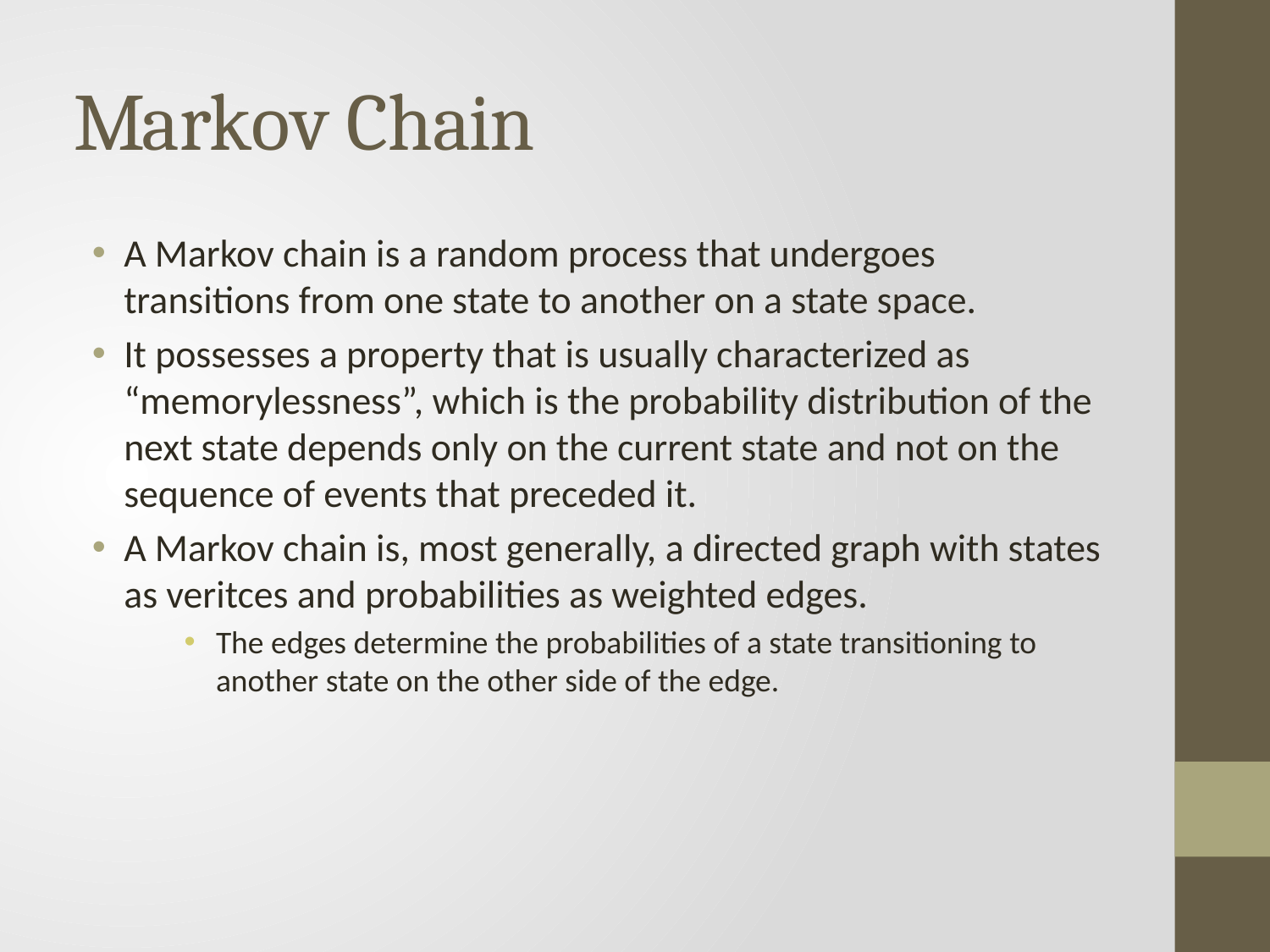

# Markov Chain
A Markov chain is a random process that undergoes transitions from one state to another on a state space.
It possesses a property that is usually characterized as “memorylessness”, which is the probability distribution of the next state depends only on the current state and not on the sequence of events that preceded it.
A Markov chain is, most generally, a directed graph with states as veritces and probabilities as weighted edges.
The edges determine the probabilities of a state transitioning to another state on the other side of the edge.